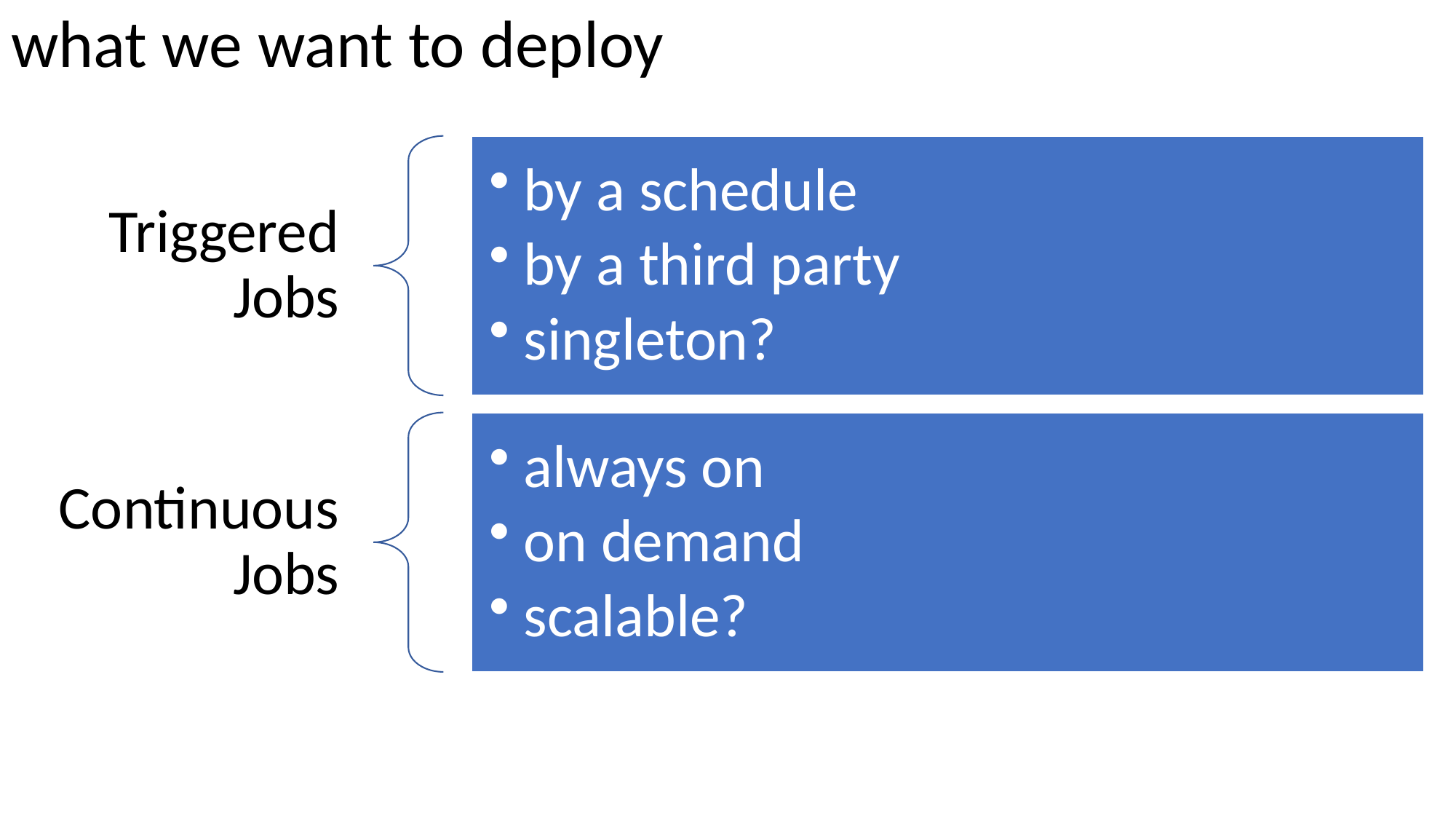

# what we want to deploy
Triggered Jobs
by a schedule
by a third party
singleton?
Continuous Jobs
always on
on demand
scalable?